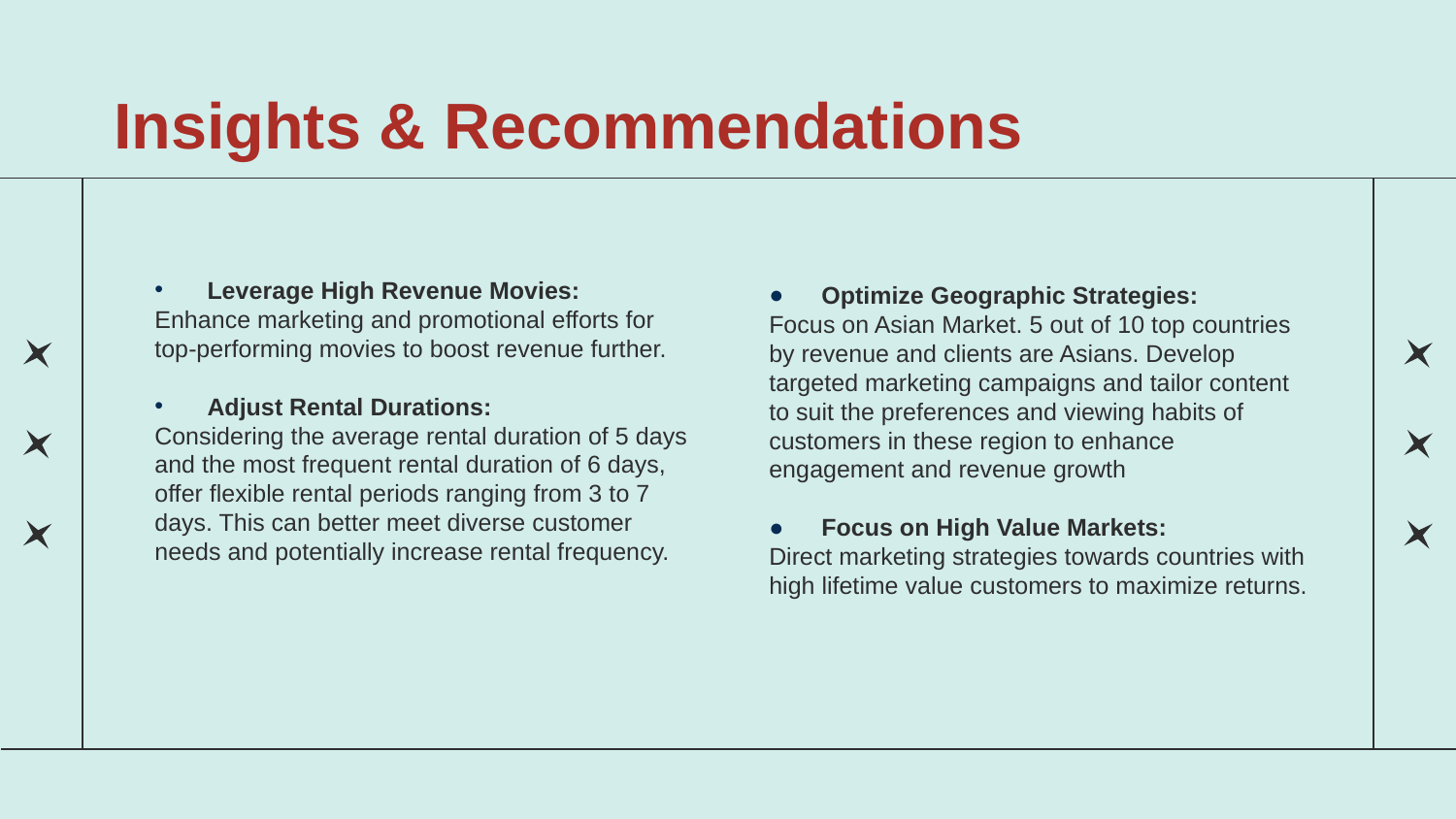

# Insights & Recommendations

Leverage High Revenue Movies:
Enhance marketing and promotional efforts for top-performing movies to boost revenue further.

Adjust Rental Durations:
Considering the average rental duration of 5 days and the most frequent rental duration of 6 days, offer flexible rental periods ranging from 3 to 7 days. This can better meet diverse customer needs and potentially increase rental frequency.
Optimize Geographic Strategies:
Focus on Asian Market. 5 out of 10 top countries by revenue and clients are Asians. Develop targeted marketing campaigns and tailor content to suit the preferences and viewing habits of customers in these region to enhance engagement and revenue growth

Focus on High Value Markets:
Direct marketing strategies towards countries with high lifetime value customers to maximize returns.